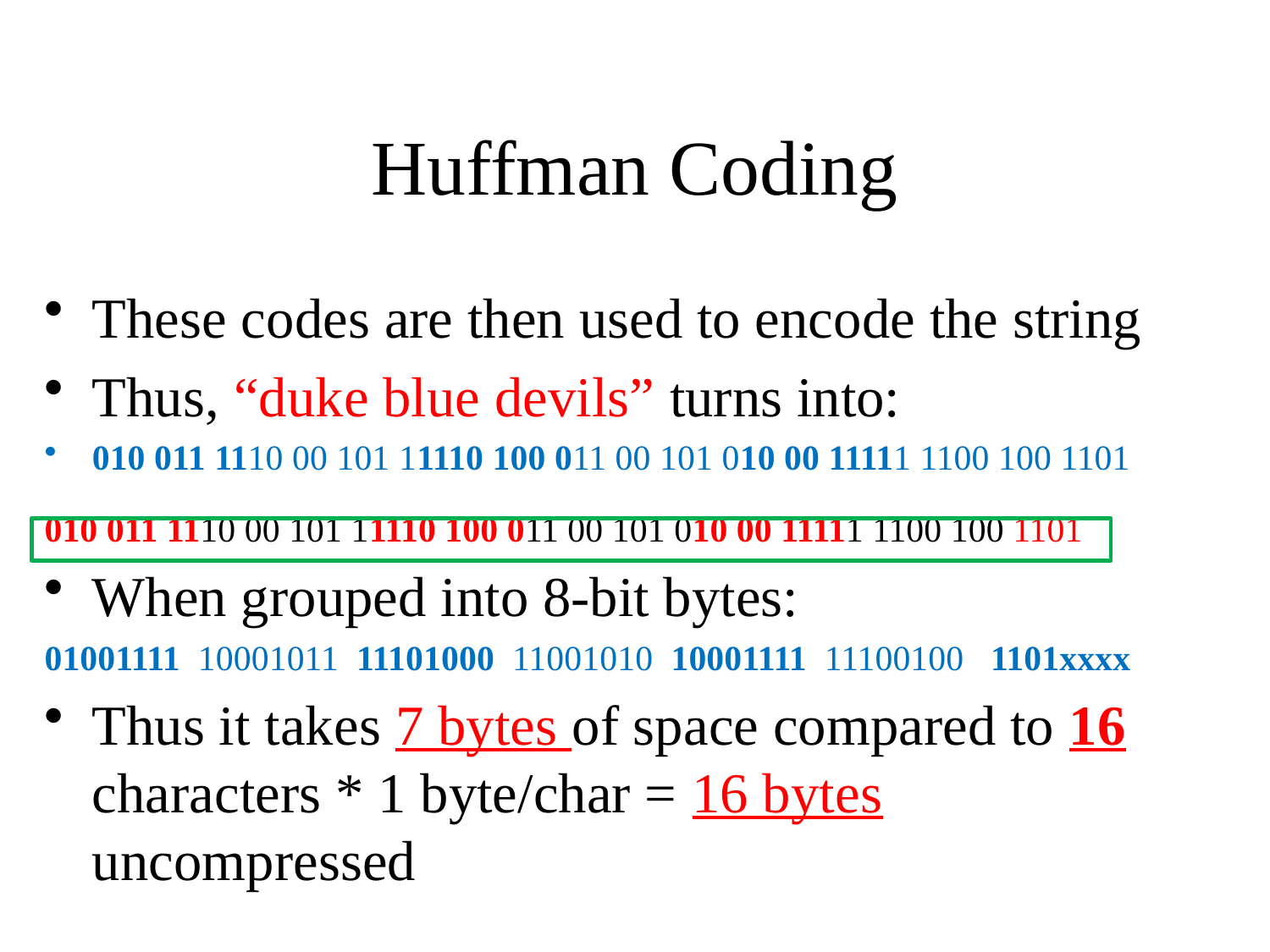

# Huffman Coding
These codes are then used to encode the string
Thus, “duke blue devils” turns into:
010 011 1110 00 101 11110 100 011 00 101 010 00 11111 1100 100 1101

010 011 1110 00 101 11110 100 011 00 101 010 00 11111 1100 100 1101
When grouped into 8-bit bytes:
01001111  10001011  11101000  11001010  10001111  11100100   1101xxxx
Thus it takes 7 bytes of space compared to 16 characters * 1 byte/char = 16 bytes uncompressed